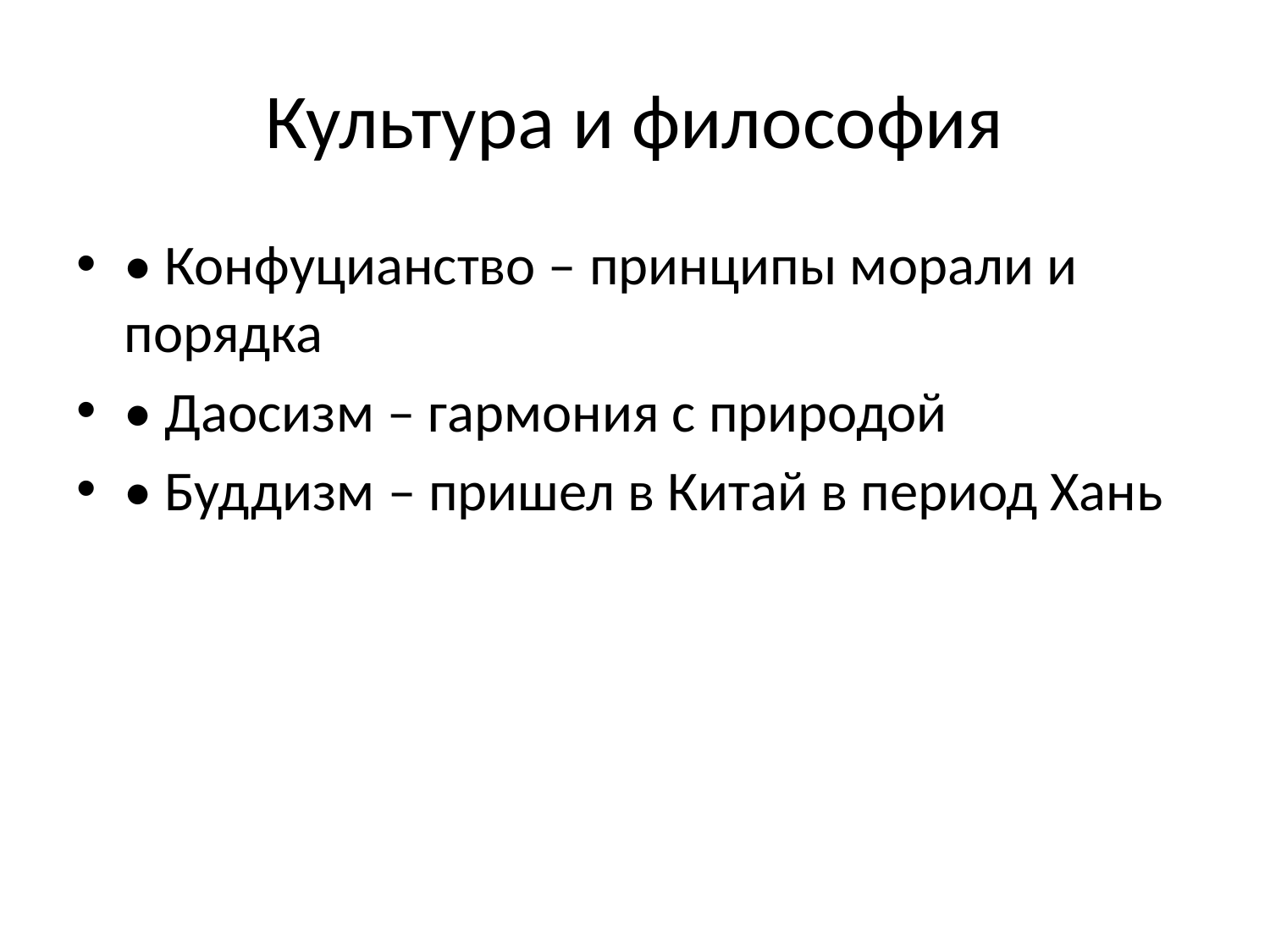

# Культура и философия
• Конфуцианство – принципы морали и порядка
• Даосизм – гармония с природой
• Буддизм – пришел в Китай в период Хань